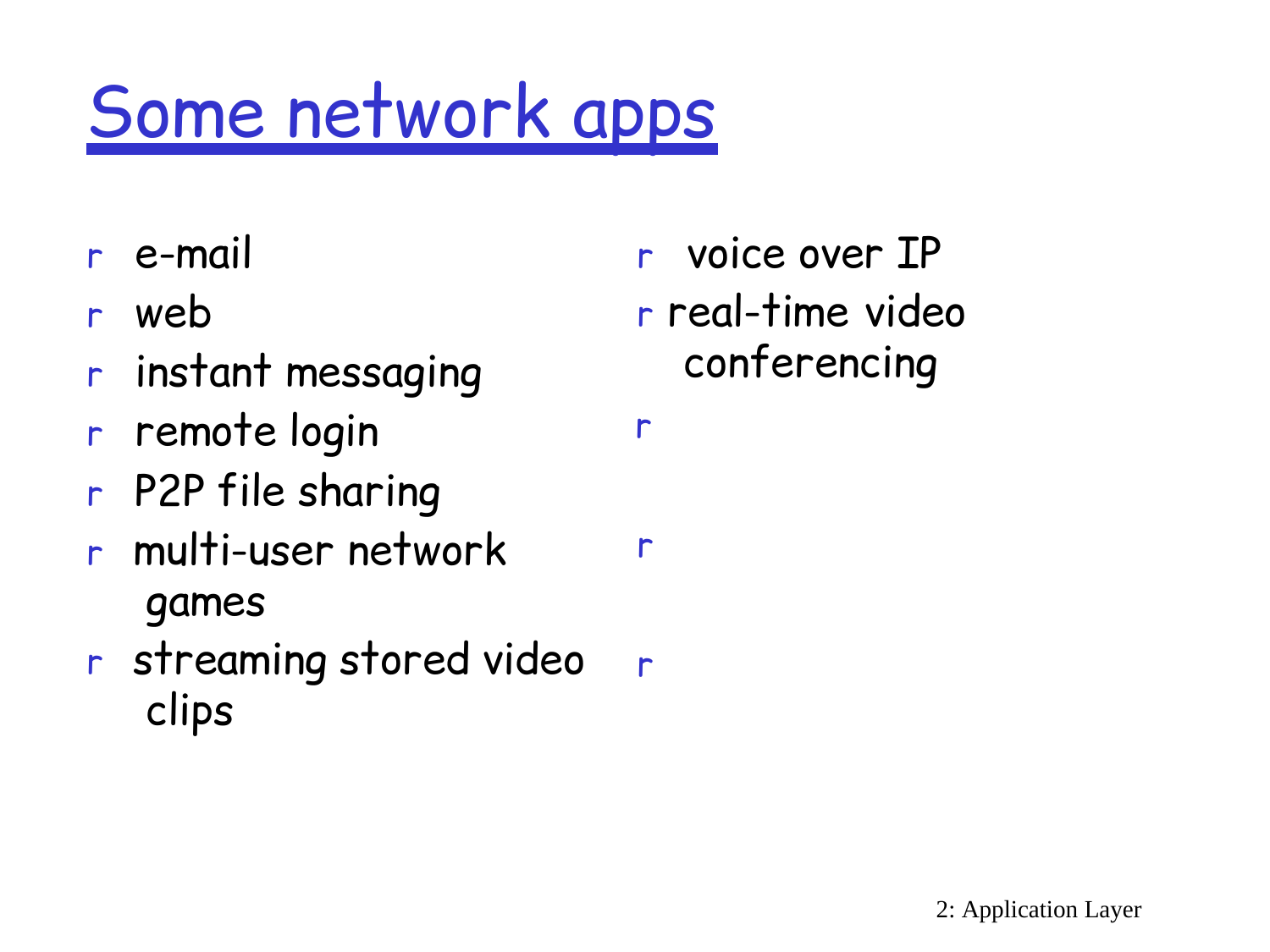

# Some network apps
r	e-mail
r	web
r	instant messaging
r	remote login
r	P2P file sharing
r	multi-user network  games
r	streaming stored video  clips
r   voice over IP
r real-time video  conferencing
r  r  r
2: Application Layer